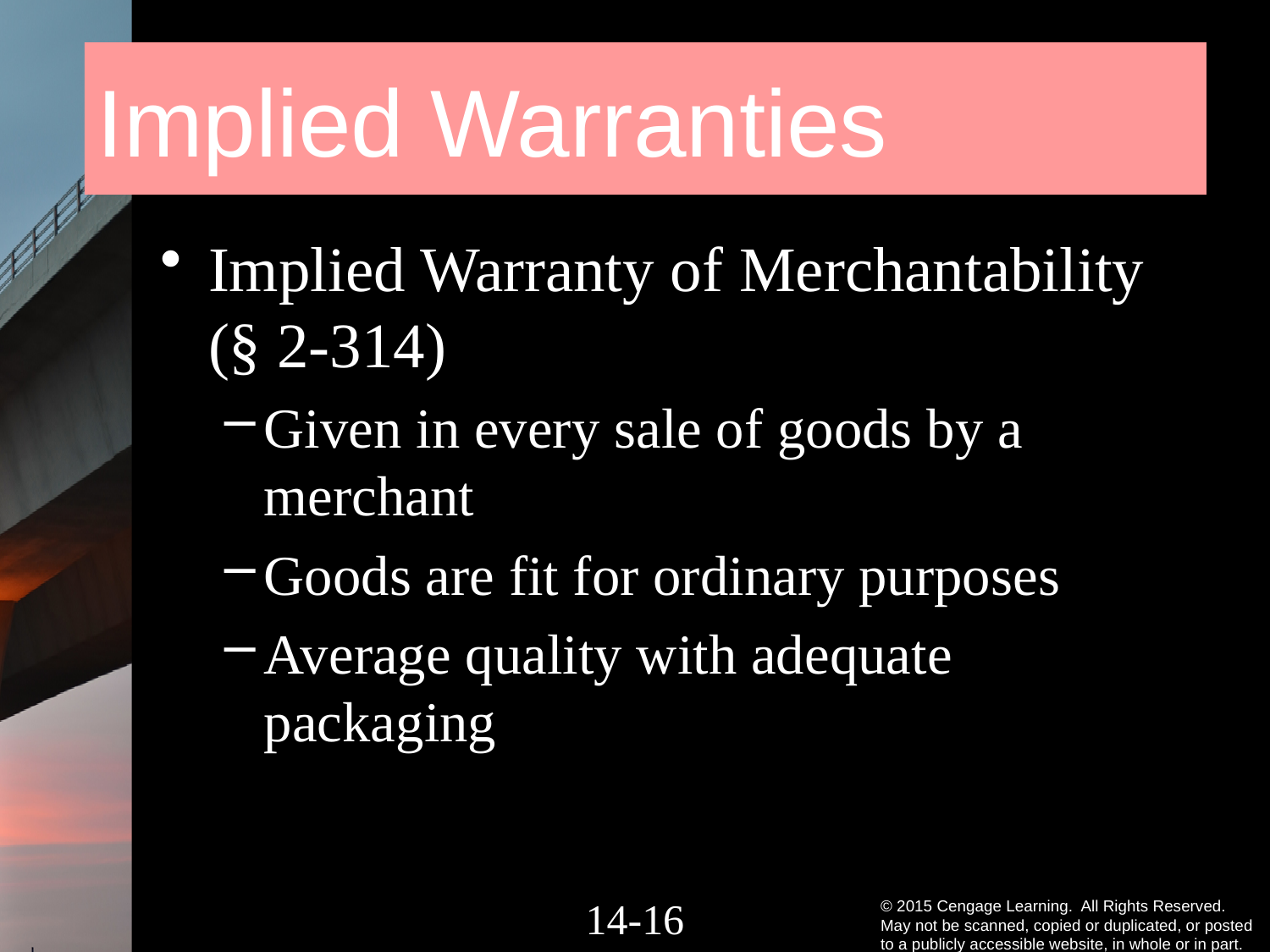

# Implied Warranties
Implied Warranty of Merchantability (§ 2-314)
Given in every sale of goods by a merchant
Goods are fit for ordinary purposes
Average quality with adequate packaging
14-16